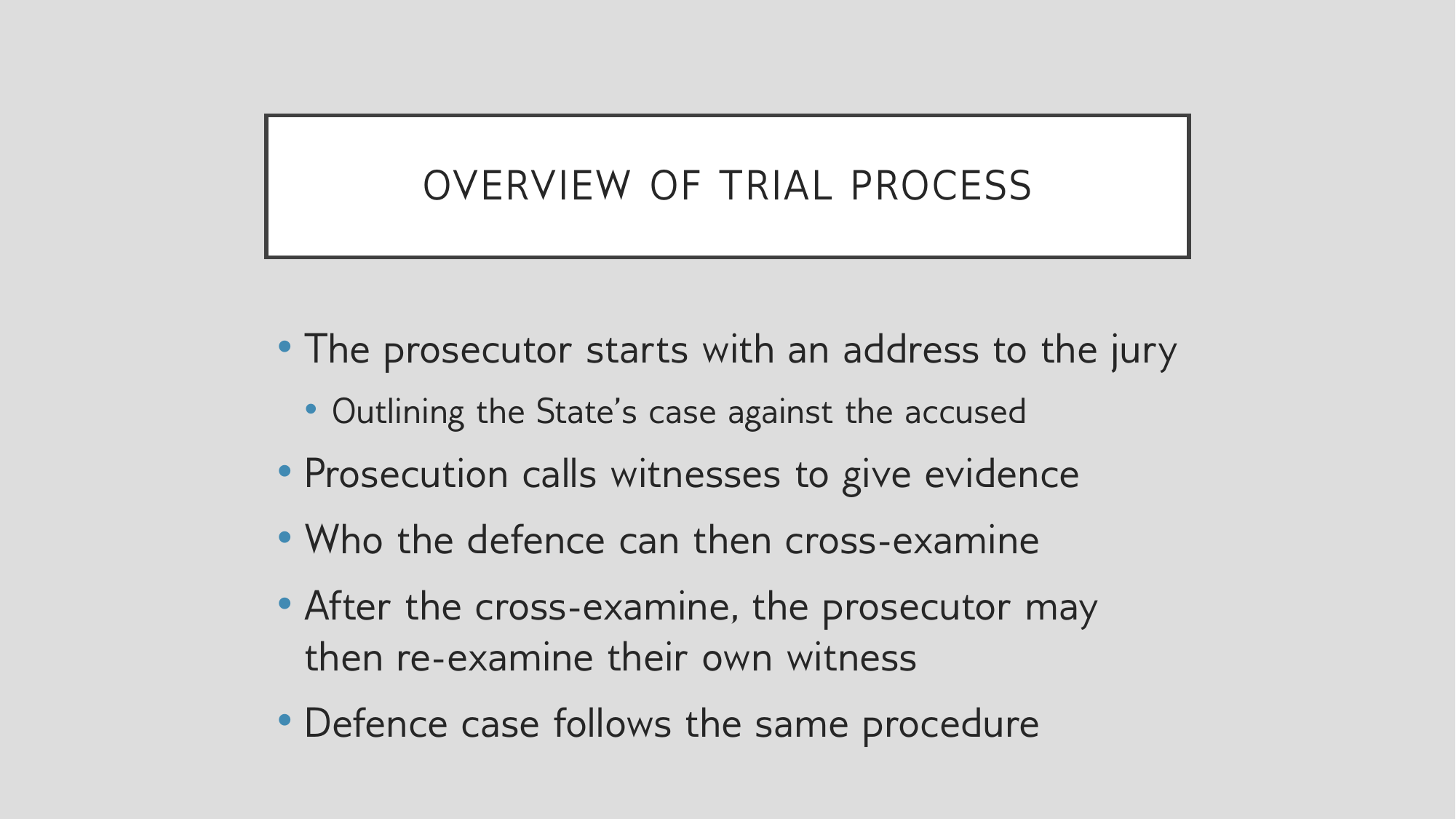

# OVERVIEW OF TRIAL PROCESS
The prosecutor starts with an address to the jury
Outlining the State’s case against the accused
Prosecution calls witnesses to give evidence
Who the defence can then cross-examine
After the cross-examine, the prosecutor may then re-examine their own witness
Defence case follows the same procedure